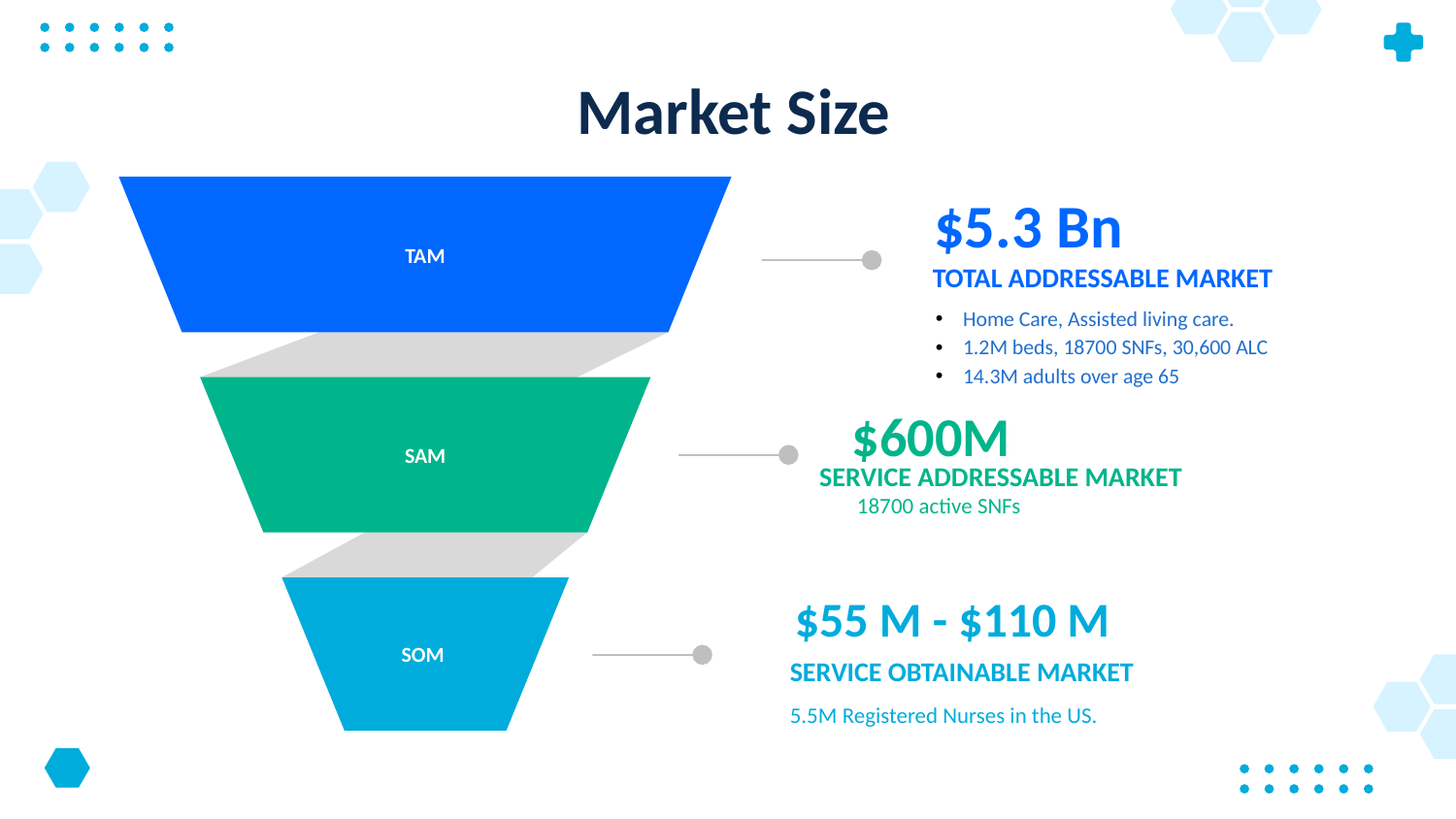

# Market Size
TAM

$5.3 Bn
Total Addressable Market
Home Care, Assisted living care.
1.2M beds, 18700 SNFs, 30,600 ALC
14.3M adults over age 65
SAM

$600M
Service Addressable Market
SERVICE ADDRESSABLE MARKET
18700 active SNFs
SOM
$55 M - $110 M
Service Obtainable Market
5.5M Registered Nurses in the US.